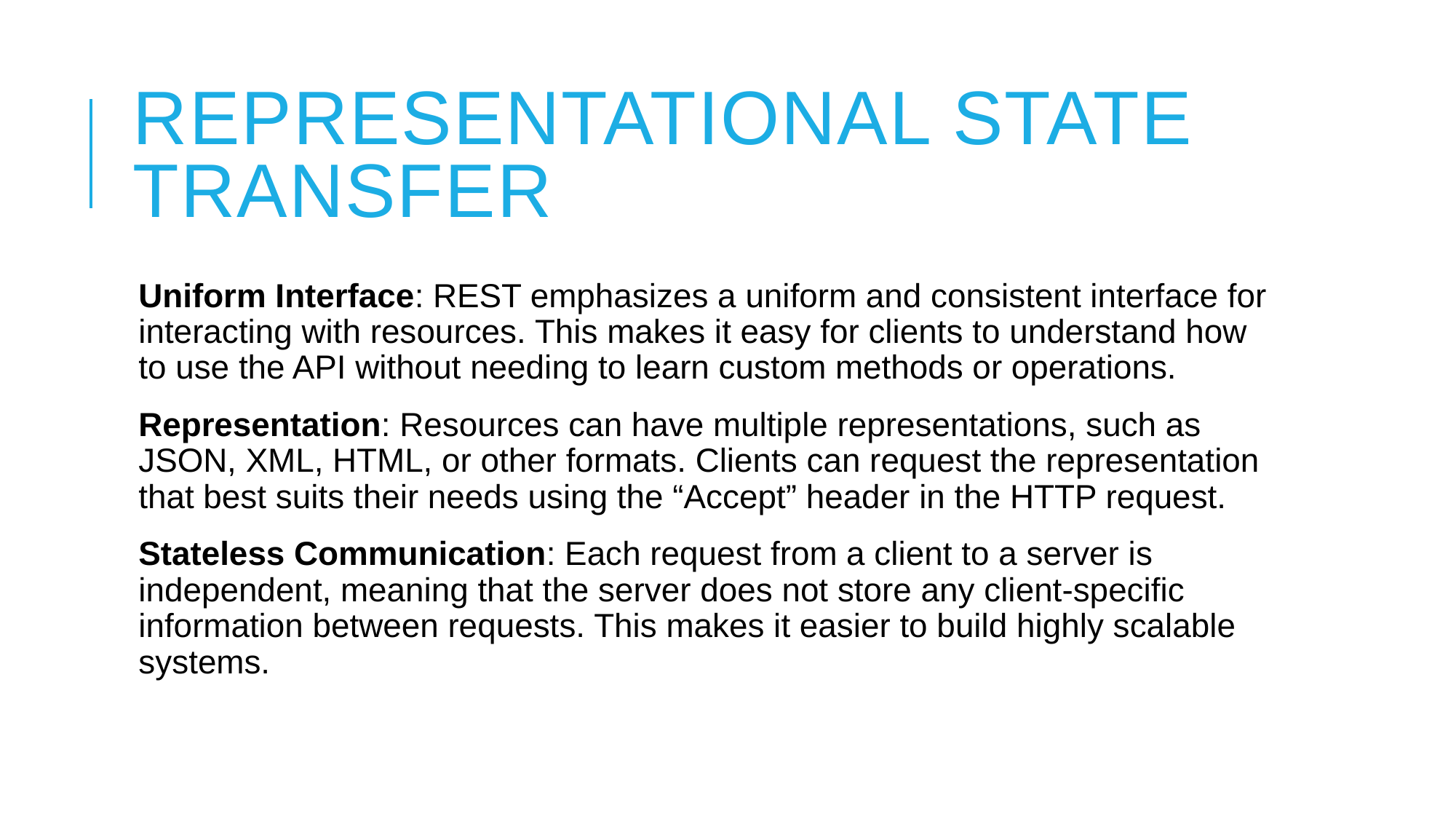

# Representational State Transfer
Uniform Interface: REST emphasizes a uniform and consistent interface for interacting with resources. This makes it easy for clients to understand how to use the API without needing to learn custom methods or operations.
Representation: Resources can have multiple representations, such as JSON, XML, HTML, or other formats. Clients can request the representation that best suits their needs using the “Accept” header in the HTTP request.
Stateless Communication: Each request from a client to a server is independent, meaning that the server does not store any client-specific information between requests. This makes it easier to build highly scalable systems.